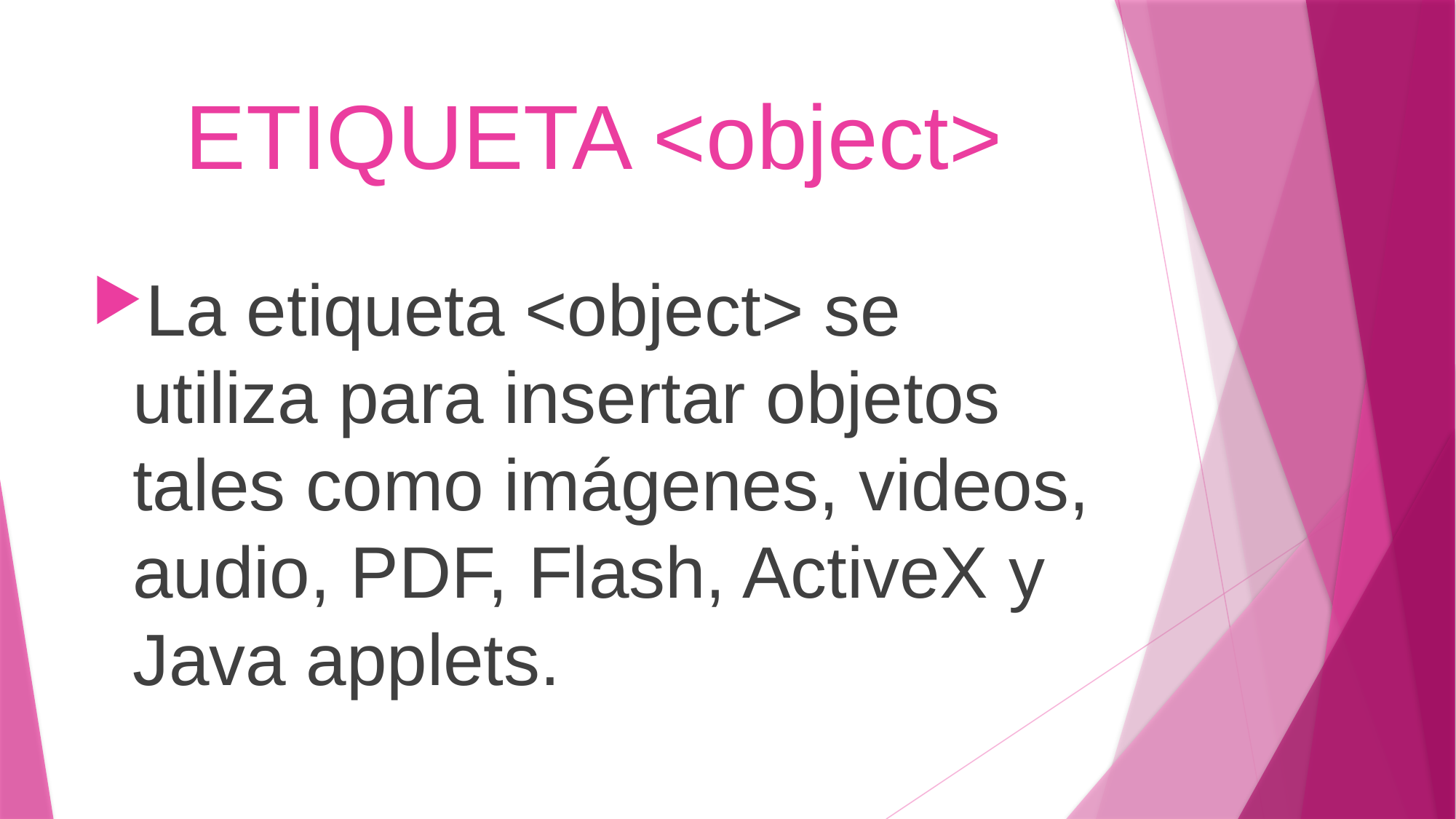

# ETIQUETA <object>
La etiqueta <object> se utiliza para insertar objetos tales como imágenes, videos, audio, PDF, Flash, ActiveX y Java applets.